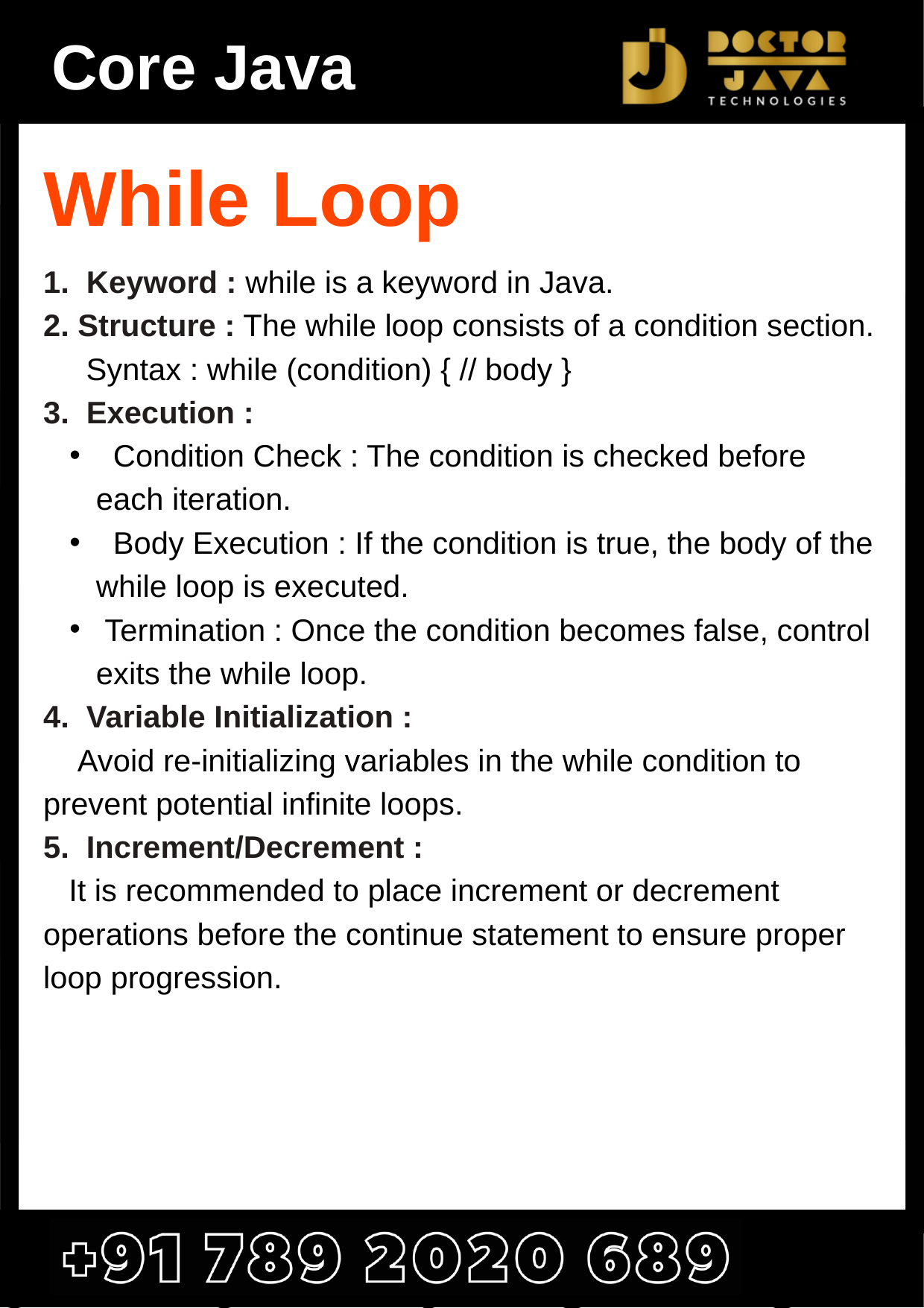

Core Java

While Loop
1.  Keyword : while is a keyword in Java.
2. Structure : The while loop consists of a condition section.
     Syntax : while (condition) { // body }
3.  Execution :
  Condition Check : The condition is checked before each iteration.
  Body Execution : If the condition is true, the body of the while loop is executed.
 Termination : Once the condition becomes false, control exits the while loop.
4.  Variable Initialization :
    Avoid re-initializing variables in the while condition to prevent potential infinite loops.
5.  Increment/Decrement :
   It is recommended to place increment or decrement operations before the continue statement to ensure proper loop progression.